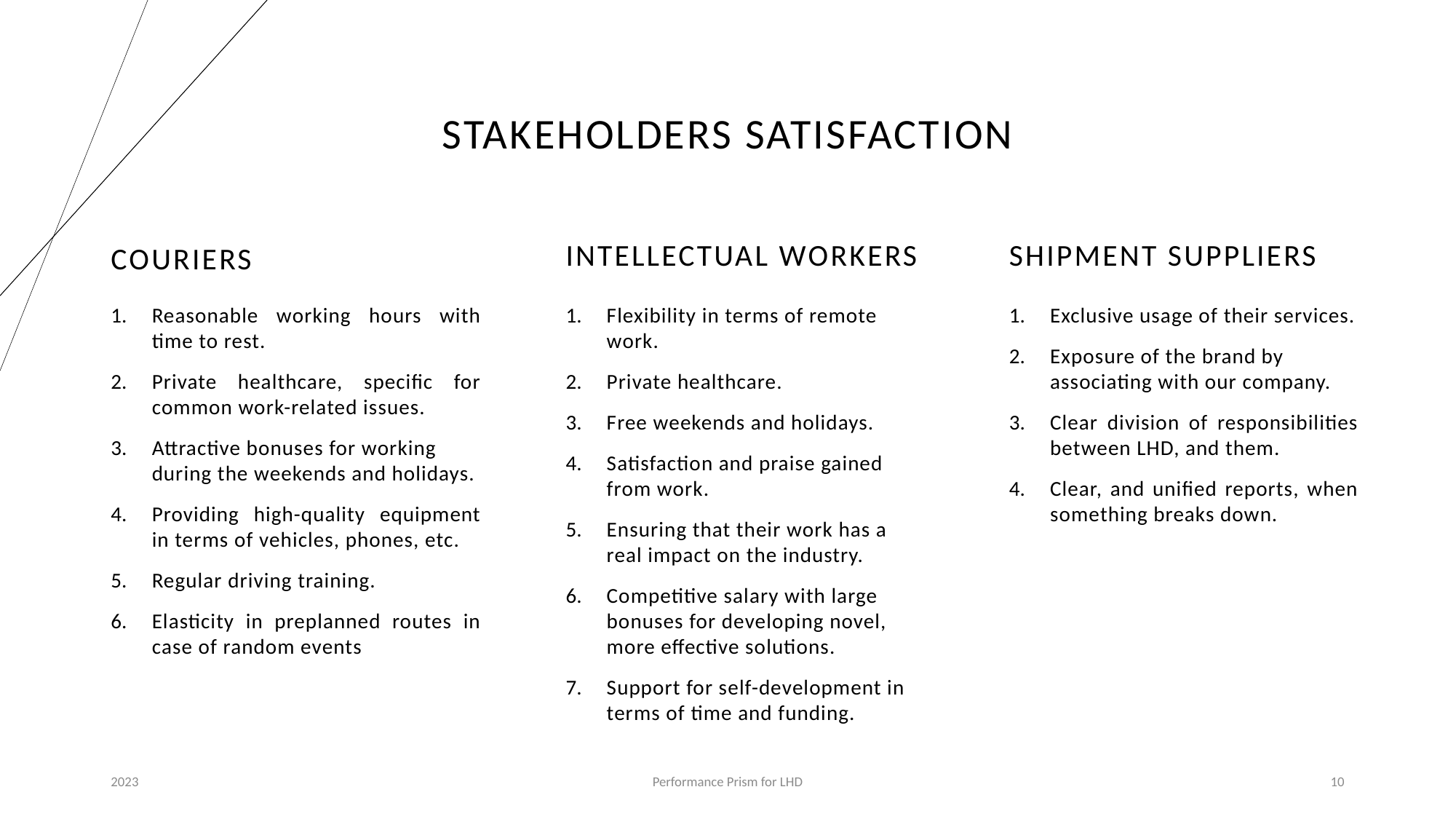

# Stakeholders Satisfaction
Intellectual Workers
Shipment Suppliers
Couriers
Reasonable working hours with time to rest.
Private healthcare, specific for common work-related issues.
Attractive bonuses for working during the weekends and holidays.
Providing high-quality equipment in terms of vehicles, phones, etc.
Regular driving training.
Elasticity in preplanned routes in case of random events

Flexibility in terms of remote work.
Private healthcare.
Free weekends and holidays.
Satisfaction and praise gained from work.
Ensuring that their work has a real impact on the industry.
Competitive salary with large bonuses for developing novel, more effective solutions.
Support for self-development in terms of time and funding.

Exclusive usage of their services.
Exposure of the brand by associating with our company.
Clear division of responsibilities between LHD, and them.
Clear, and unified reports, when something breaks down.
10
2023
Performance Prism for LHD